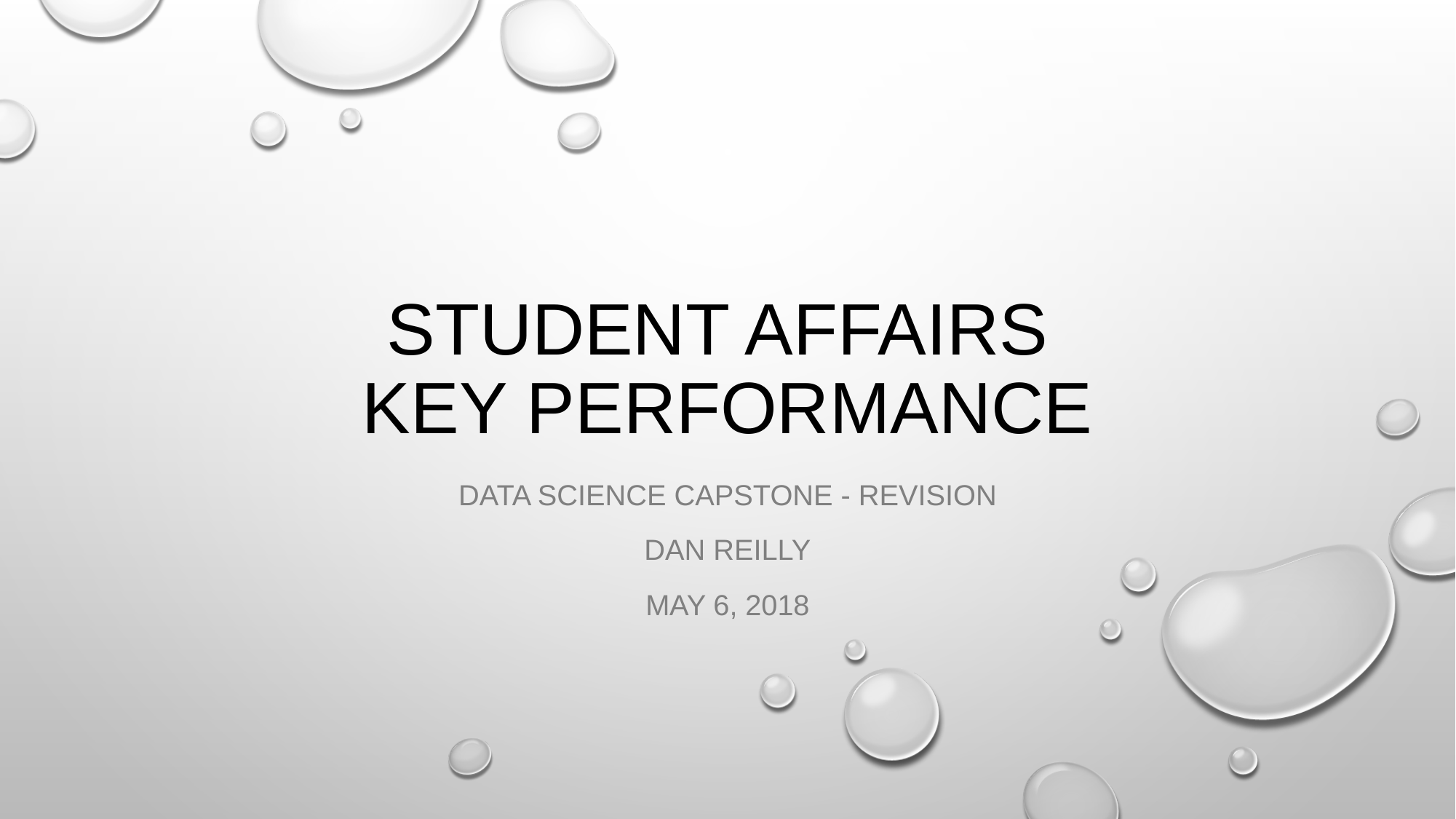

# Student Affairs Key Performance
Data Science Capstone - Revision
Dan Reilly
May 6, 2018